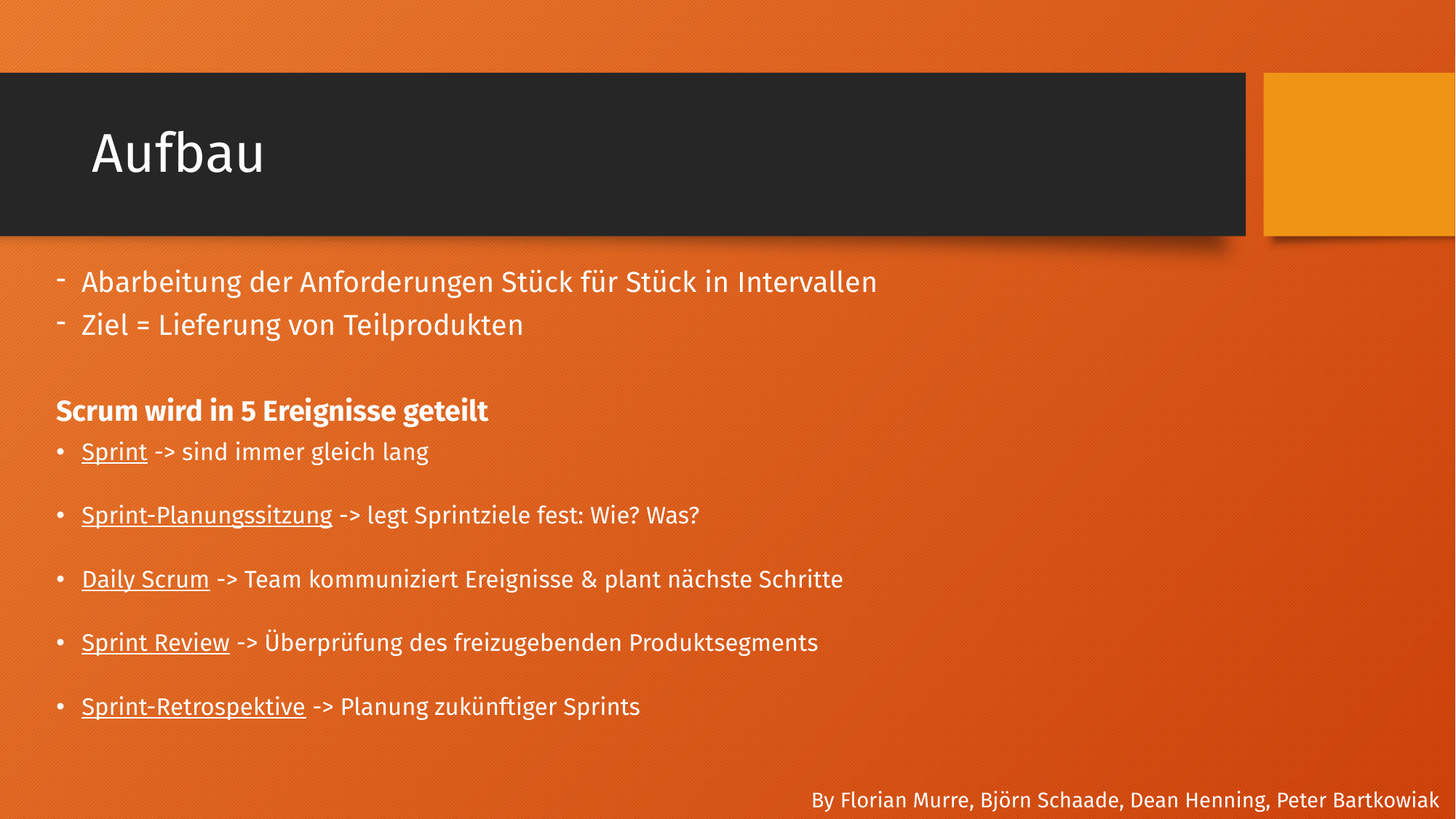

# Aufbau
Abarbeitung der Anforderungen Stück für Stück in Intervallen
Ziel = Lieferung von Teilprodukten

Scrum wird in 5 Ereignisse geteilt
Sprint -> sind immer gleich lang
Sprint-Planungssitzung -> legt Sprintziele fest: Wie? Was?
Daily Scrum -> Team kommuniziert Ereignisse & plant nächste Schritte
Sprint Review -> Überprüfung des freizugebenden Produktsegments
Sprint-Retrospektive -> Planung zukünftiger Sprints
By Florian Murre, Björn Schaade, Dean Henning, Peter Bartkowiak